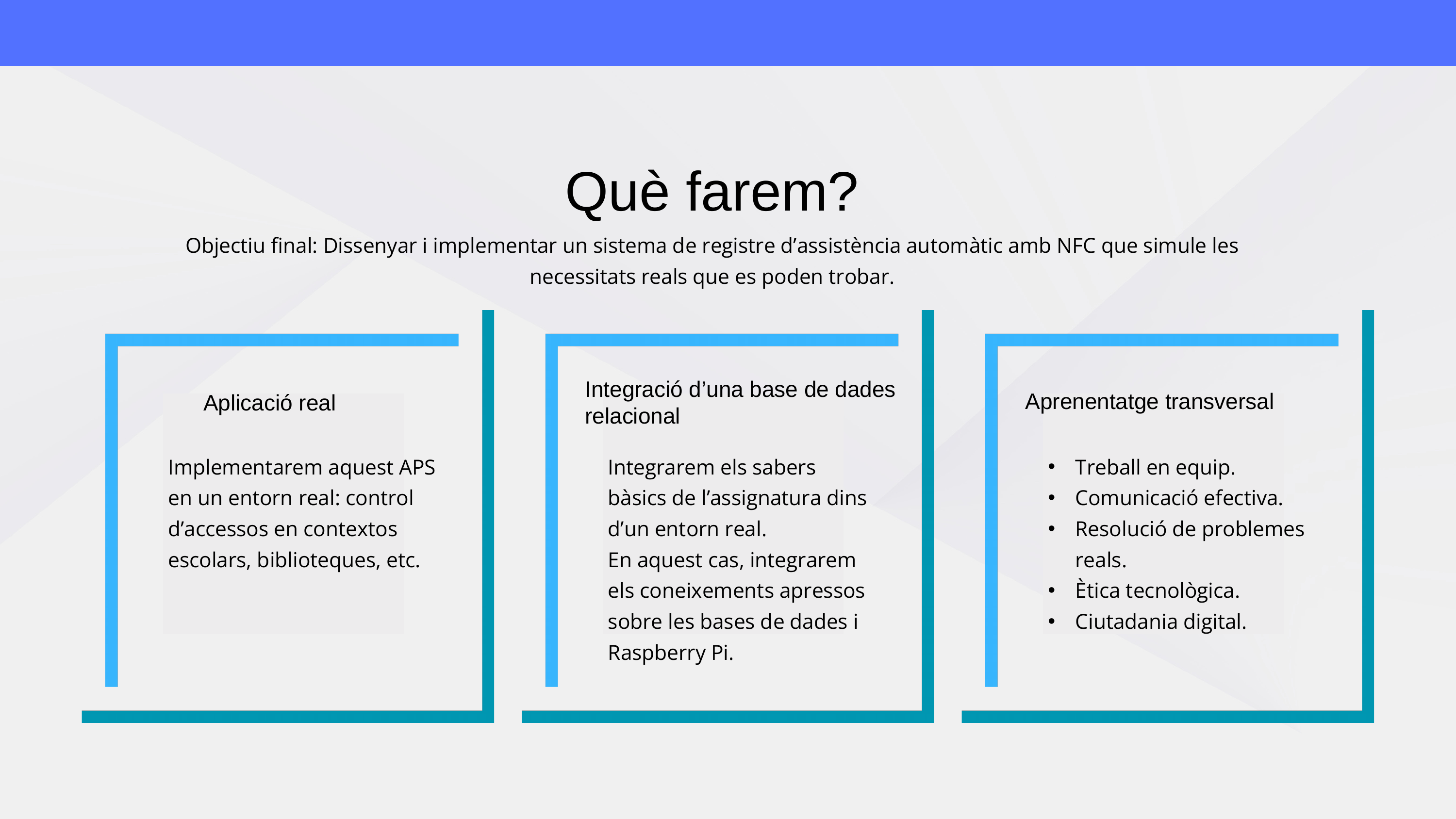

Què farem?
Objectiu final: Dissenyar i implementar un sistema de registre d’assistència automàtic amb NFC que simule les necessitats reals que es poden trobar.

Integració d’una base de dades relacional
Aprenentatge transversal
Aplicació real
Implementarem aquest APS en un entorn real: control d’accessos en contextos escolars, biblioteques, etc.
Integrarem els sabers bàsics de l’assignatura dins d’un entorn real.
En aquest cas, integrarem els coneixements apressos sobre les bases de dades i Raspberry Pi.
Treball en equip.
Comunicació efectiva.
Resolució de problemes reals.
Ètica tecnològica.
Ciutadania digital.